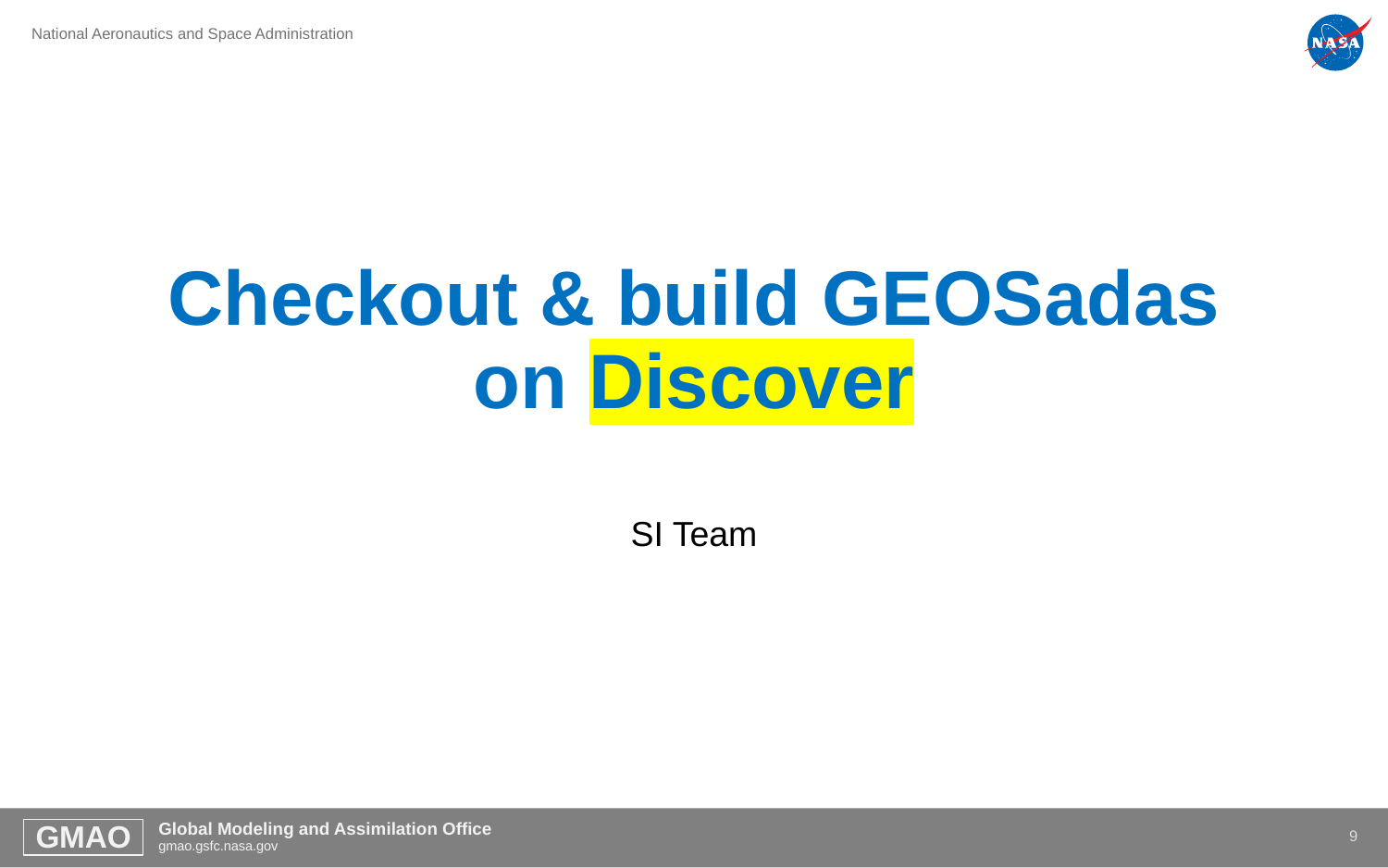

# Checkout & build GEOSadas on Discover
SI Team
9